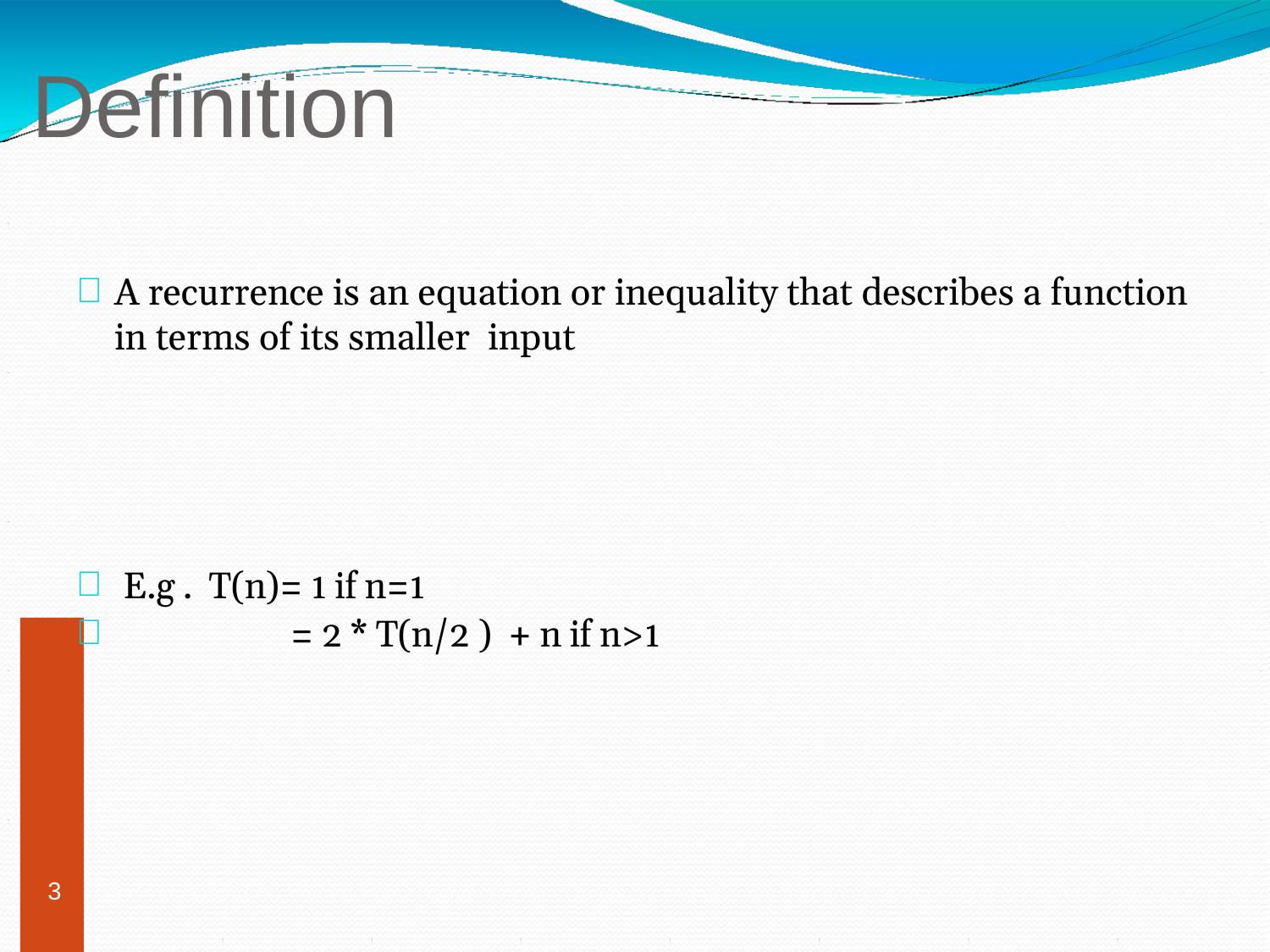

# Definition

A recurrence is an equation or inequality that describes a function in terms of its smaller  input
 E.g .  T(n)= 1 if n=1
                     = 2 * T(n/2 )  + n if n>1

3